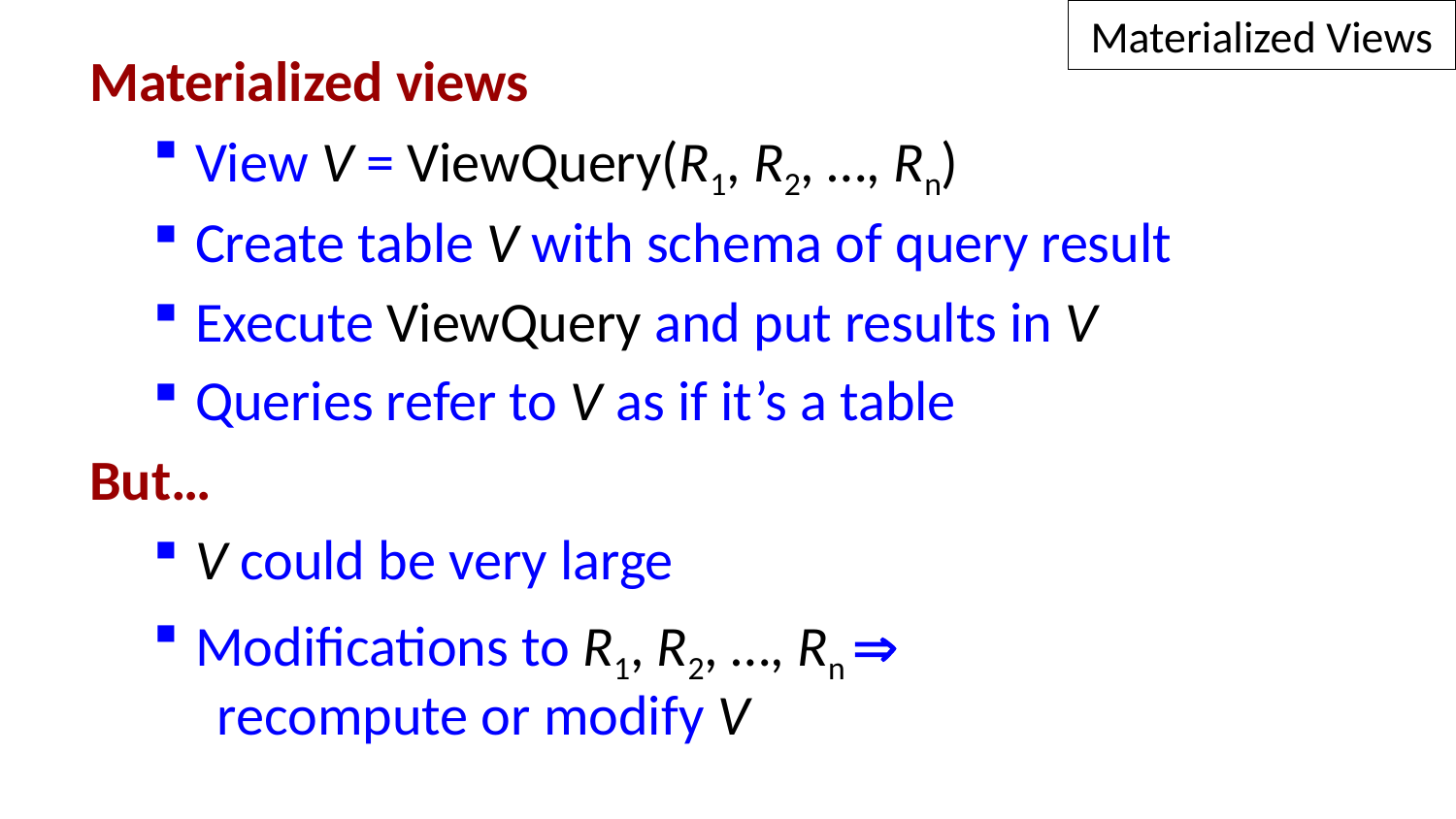

Materialized Views
Materialized views
 View V = ViewQuery(R1, R2, …, Rn)
 Create table V with schema of query result
 Execute ViewQuery and put results in V
 Queries refer to V as if it’s a table
But…
 V could be very large
 Modifications to R1, R2, …, Rn ⇒
     recompute or modify V